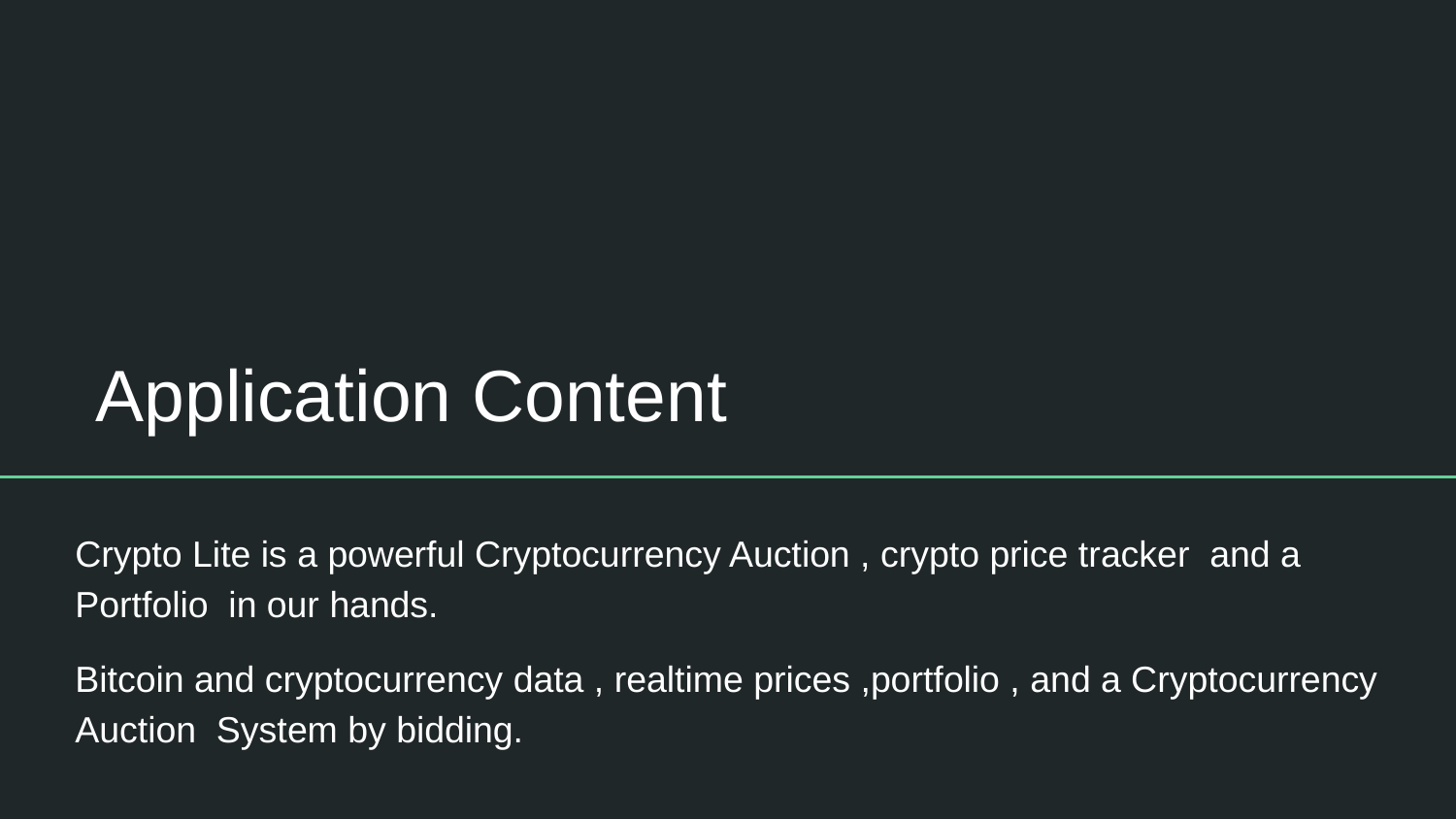

# Application Content
Crypto Lite is a powerful Cryptocurrency Auction , crypto price tracker  and a Portfolio  in our hands.
Bitcoin and cryptocurrency data , realtime prices ,portfolio , and a Cryptocurrency Auction  System by bidding.